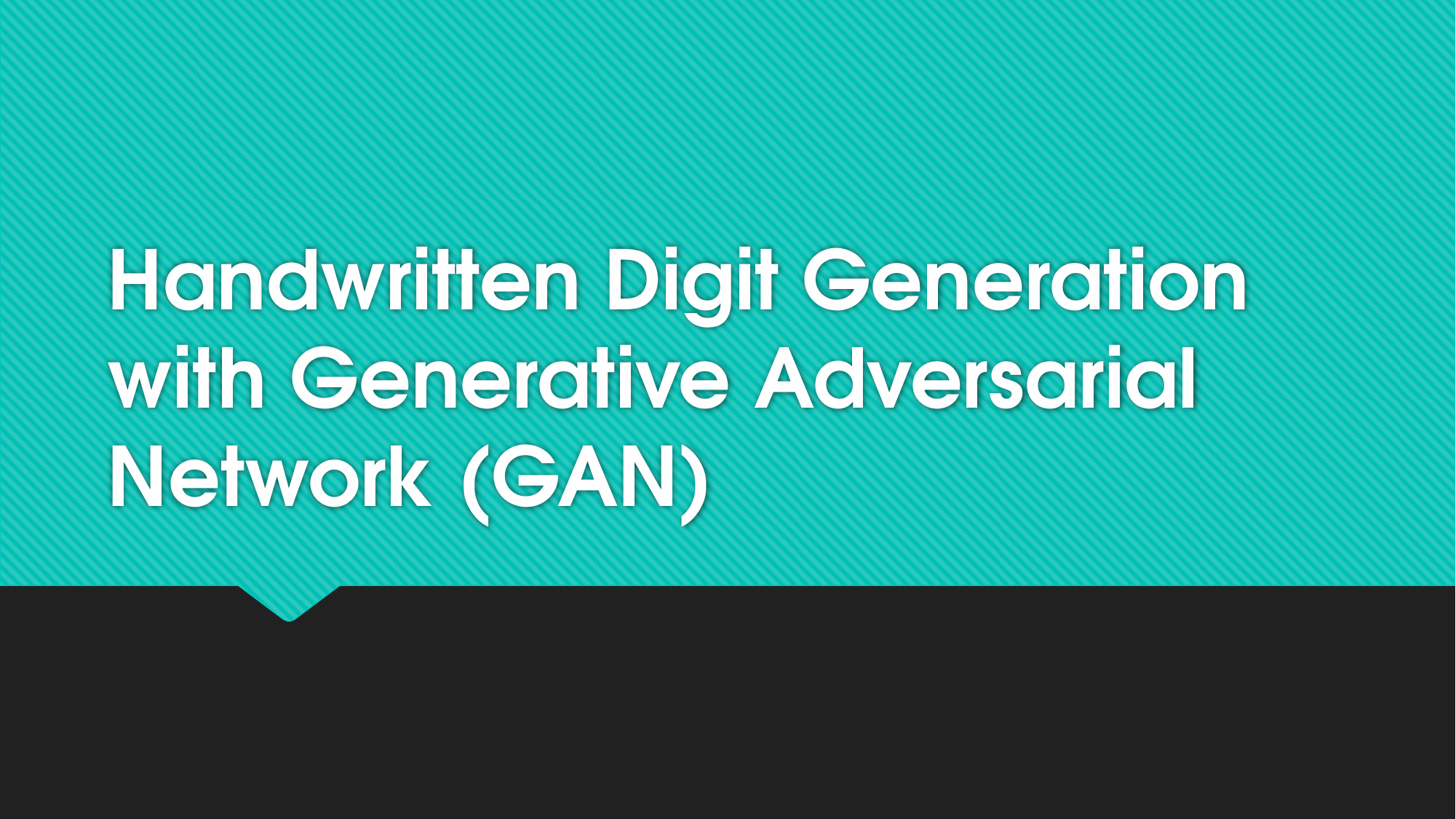

# Handwritten Digit Generation with Generative Adversarial Network (GAN)